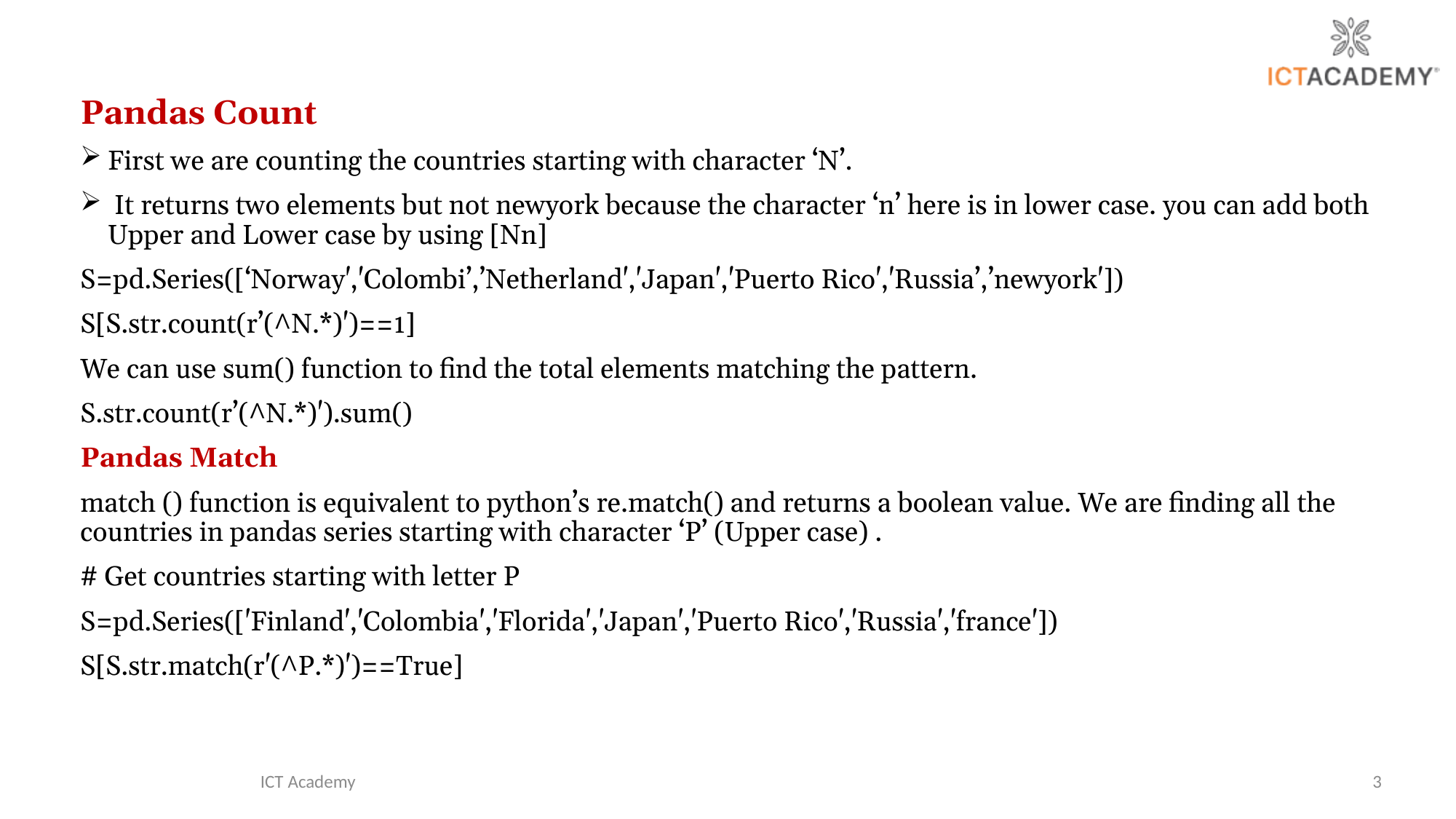

Pandas Count
First we are counting the countries starting with character ‘N’.
 It returns two elements but not newyork because the character ‘n’ here is in lower case. you can add both Upper and Lower case by using [Nn]
S=pd.Series([‘Norway','Colombi’,’Netherland','Japan','Puerto Rico','Russia’,’newyork'])
S[S.str.count(r’(^N.*)')==1]
We can use sum() function to find the total elements matching the pattern.
S.str.count(r’(^N.*)').sum()
Pandas Match
match () function is equivalent to python’s re.match() and returns a boolean value. We are finding all the countries in pandas series starting with character ‘P’ (Upper case) .
# Get countries starting with letter P
S=pd.Series(['Finland','Colombia','Florida','Japan','Puerto Rico','Russia','france'])
S[S.str.match(r'(^P.*)')==True]

ICT Academy
3